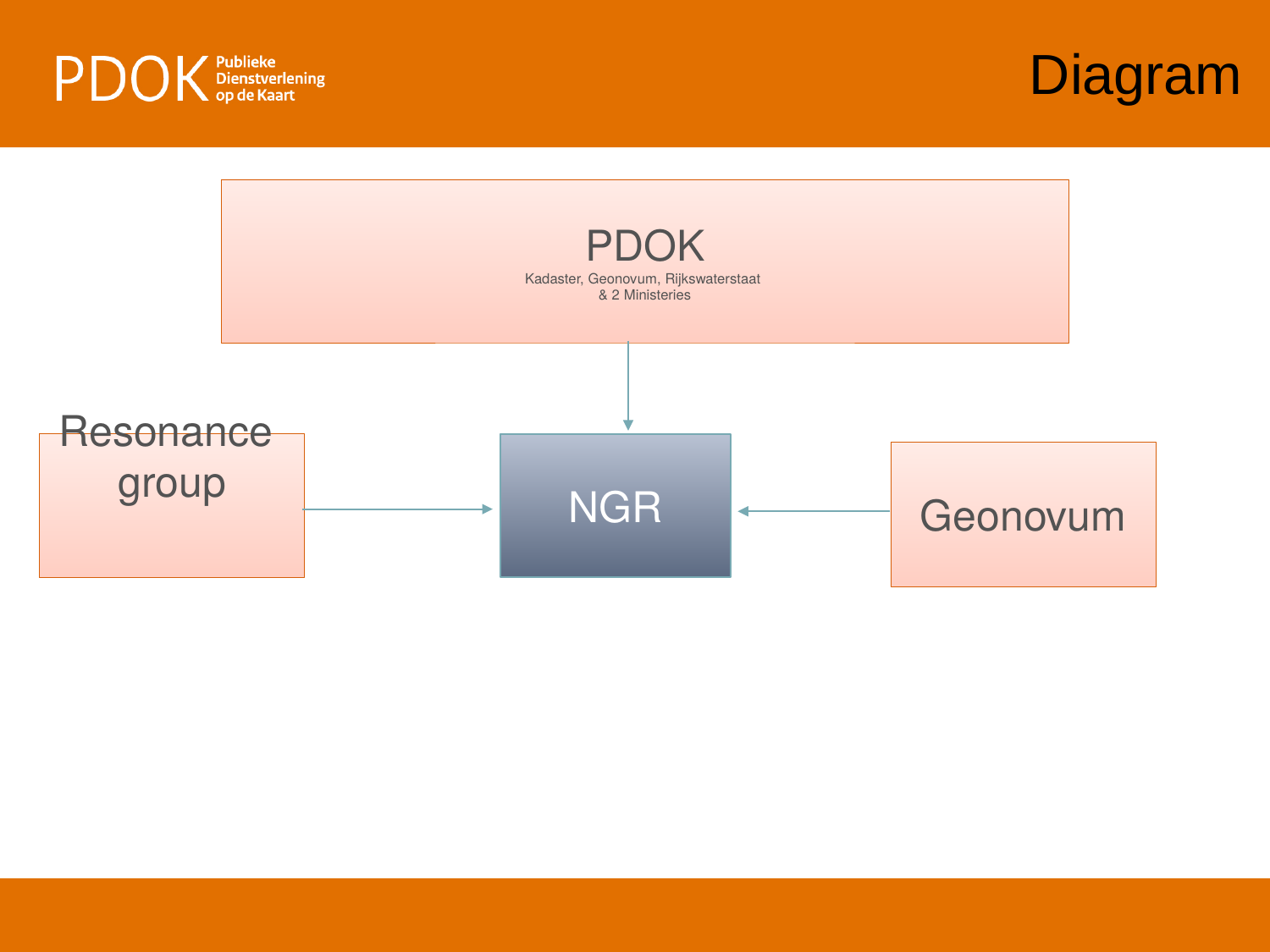

# Diagram
PDOK
Kadaster, Geonovum, Rijkswaterstaat
& 2 Ministeries

Resonance
group
NGR
Geonovum